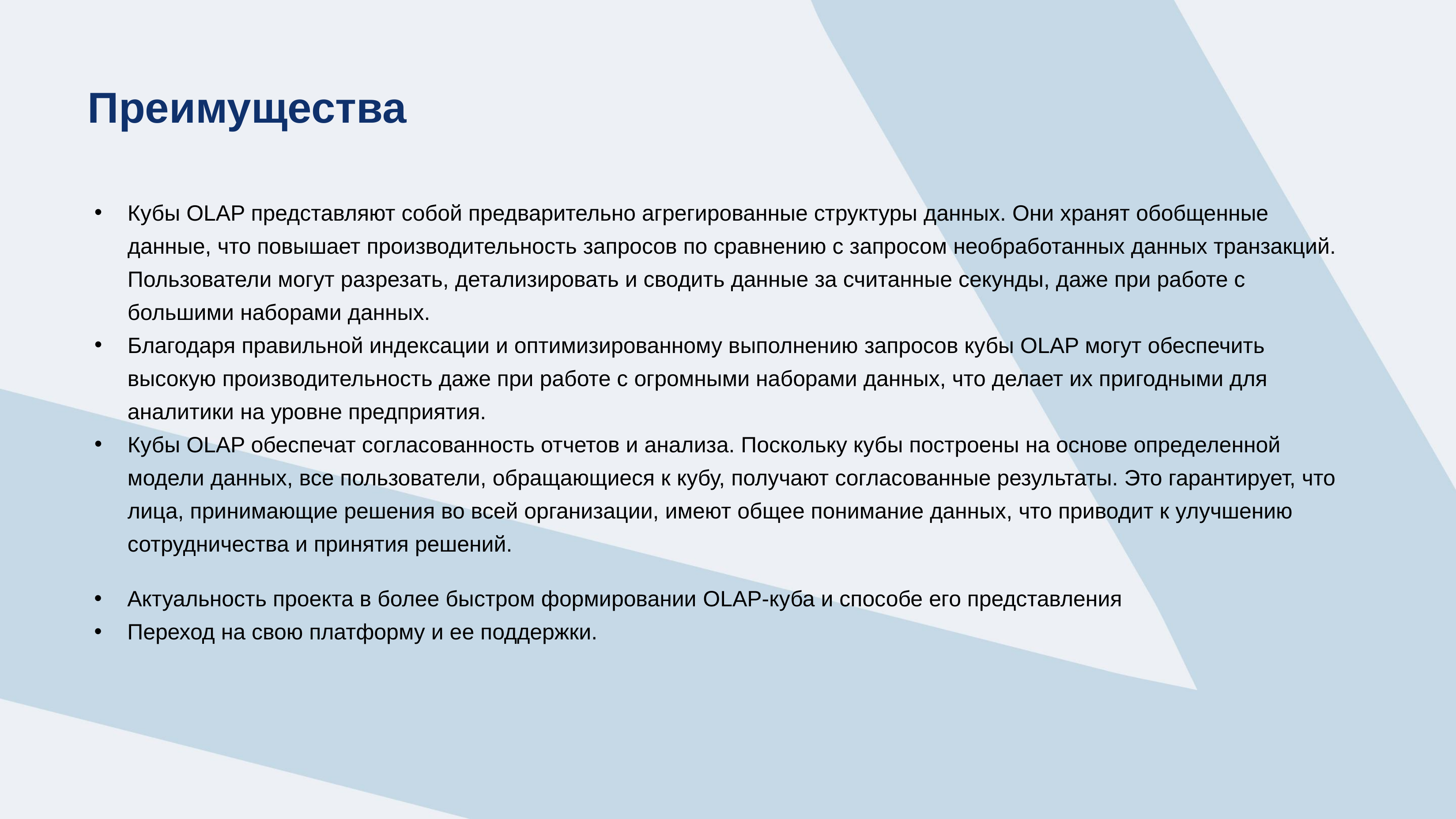

Преимущества
Кубы OLAP представляют собой предварительно агрегированные структуры данных. Они хранят обобщенные данные, что повышает производительность запросов по сравнению с запросом необработанных данных транзакций. Пользователи могут разрезать, детализировать и сводить данные за считанные секунды, даже при работе с большими наборами данных.
Благодаря правильной индексации и оптимизированному выполнению запросов кубы OLAP могут обеспечить высокую производительность даже при работе с огромными наборами данных, что делает их пригодными для аналитики на уровне предприятия.
Кубы OLAP обеспечат согласованность отчетов и анализа. Поскольку кубы построены на основе определенной модели данных, все пользователи, обращающиеся к кубу, получают согласованные результаты. Это гарантирует, что лица, принимающие решения во всей организации, имеют общее понимание данных, что приводит к улучшению сотрудничества и принятия решений.
Актуальность проекта в более быстром формировании OLAP-куба и способе его представления
Переход на свою платформу и ее поддержки.